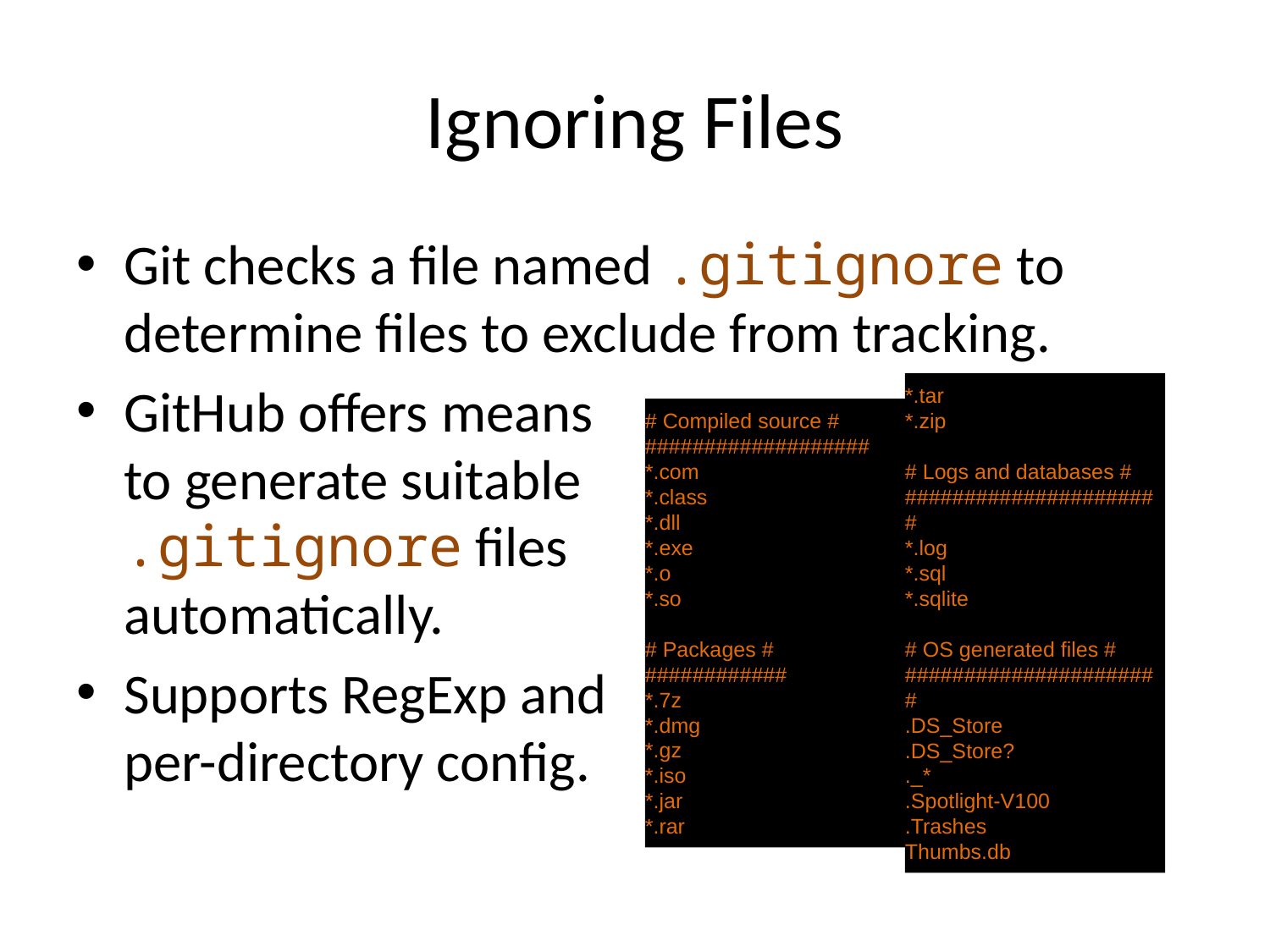

# Ignoring Files
Git checks a file named .gitignore to determine files to exclude from tracking.
GitHub offers means
to generate suitable
.gitignore files
automatically.
Supports RegExp and
per-directory config.
# Compiled source #
###################
*.com
*.class
*.dll
*.exe
*.o
*.so
# Packages #
############
*.7z
*.dmg
*.gz
*.iso
*.jar
*.rar
*.tar
*.zip

# Logs and databases #
######################
*.log
*.sql
*.sqlite

# OS generated files #
######################
.DS_Store
.DS_Store?
._*
.Spotlight-V100
.Trashes
Thumbs.db